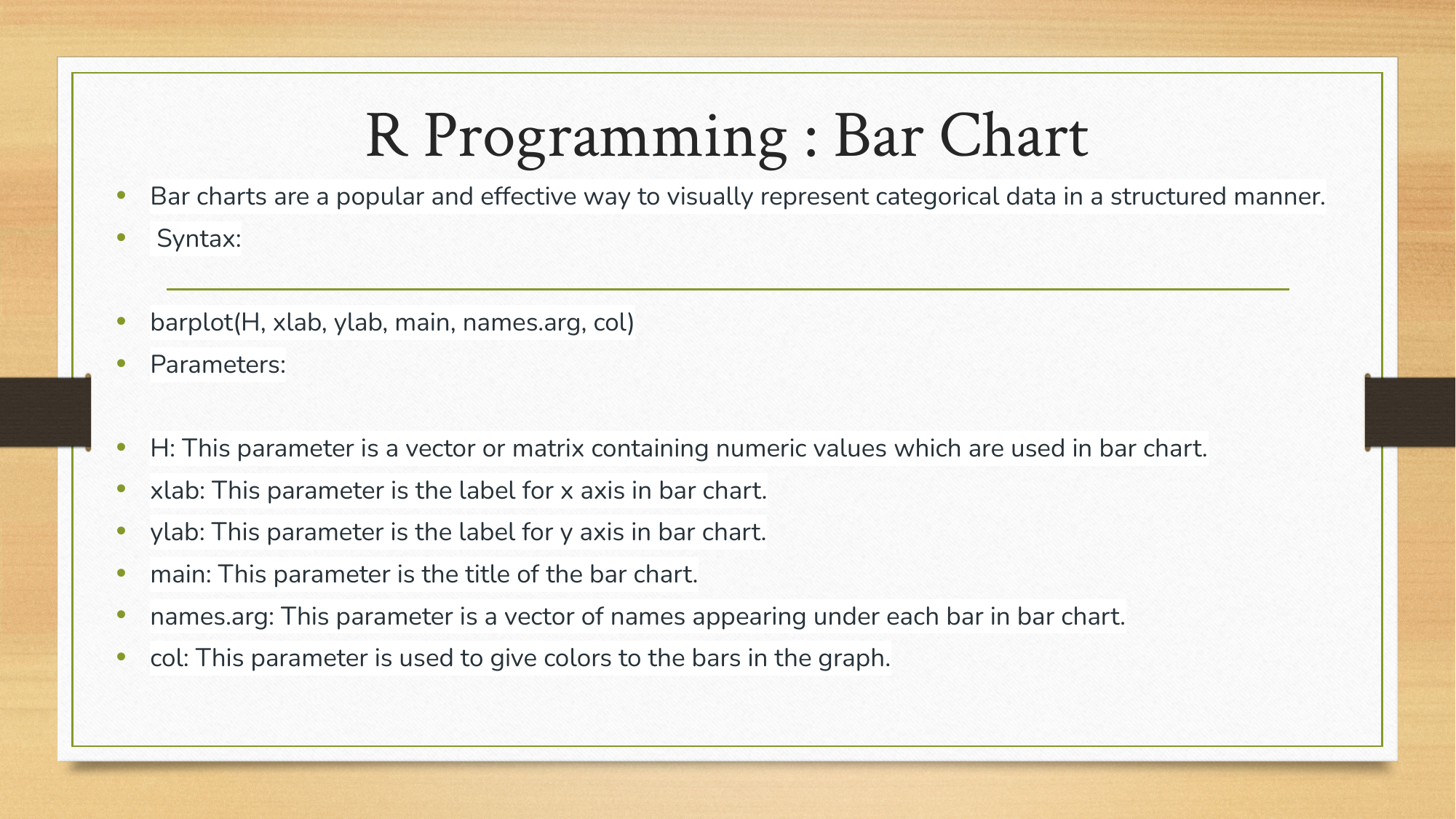

# R Programming : Bar Chart
Bar charts are a popular and effective way to visually represent categorical data in a structured manner.
 Syntax:

barplot(H, xlab, ylab, main, names.arg, col)
Parameters:

H: This parameter is a vector or matrix containing numeric values which are used in bar chart.
xlab: This parameter is the label for x axis in bar chart.
ylab: This parameter is the label for y axis in bar chart.
main: This parameter is the title of the bar chart.
names.arg: This parameter is a vector of names appearing under each bar in bar chart.
col: This parameter is used to give colors to the bars in the graph.